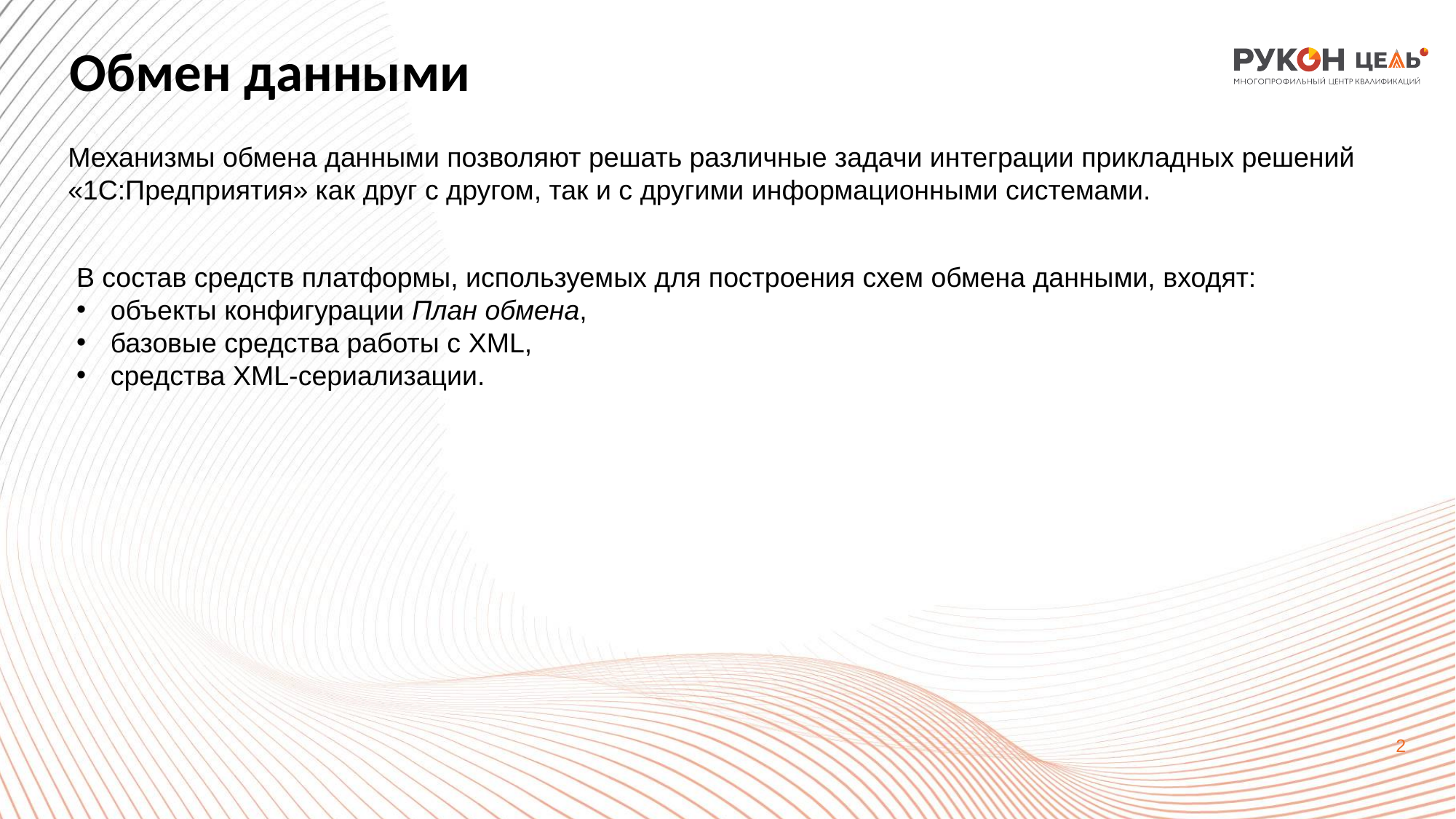

Обмен данными
Механизмы обмена данными позволяют решать различные задачи интеграции прикладных решений «1С:Предприятия» как друг с другом, так и с другими информационными системами.
В состав средств платформы, используемых для построения схем обмена данными, входят:
объекты конфигурации План обмена,
базовые средства работы с XML,
средства XML-сериализации.

2